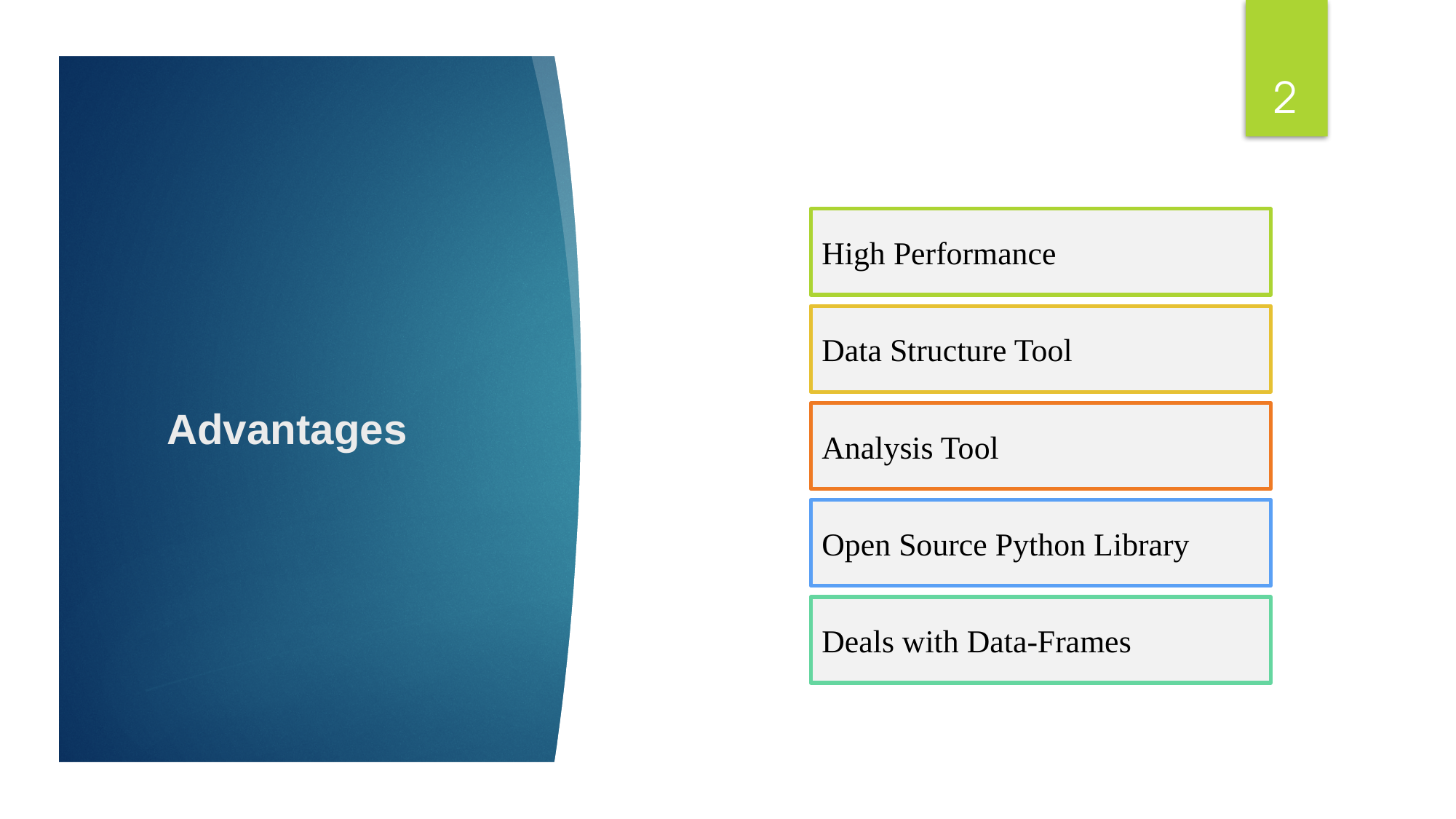

2
High Performance
Advantages
Data Structure Tool
Analysis Tool
Open Source Python Library
Deals with Data-Frames